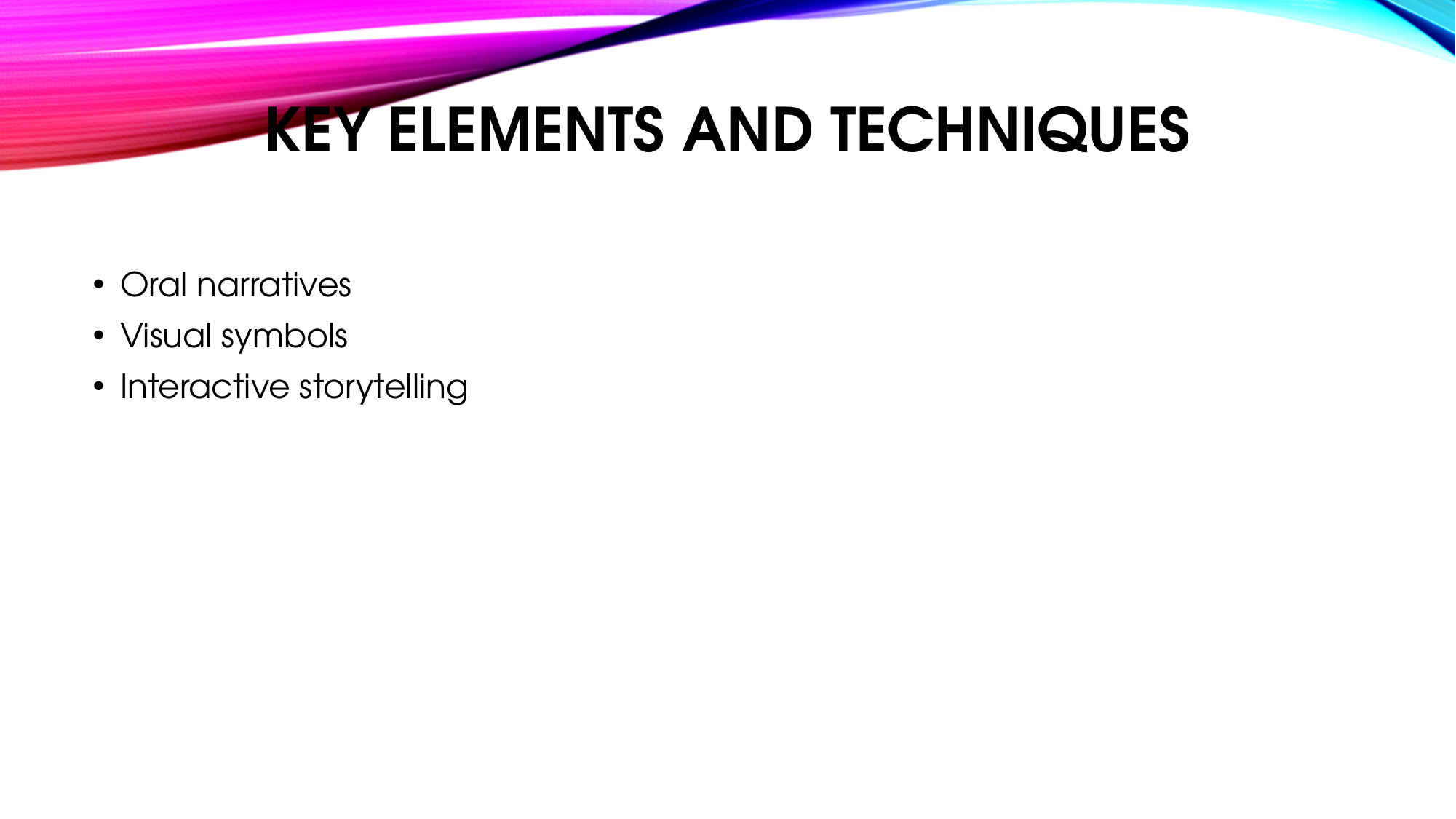

# Key Elements and Techniques
Oral narratives
Visual symbols
Interactive storytelling